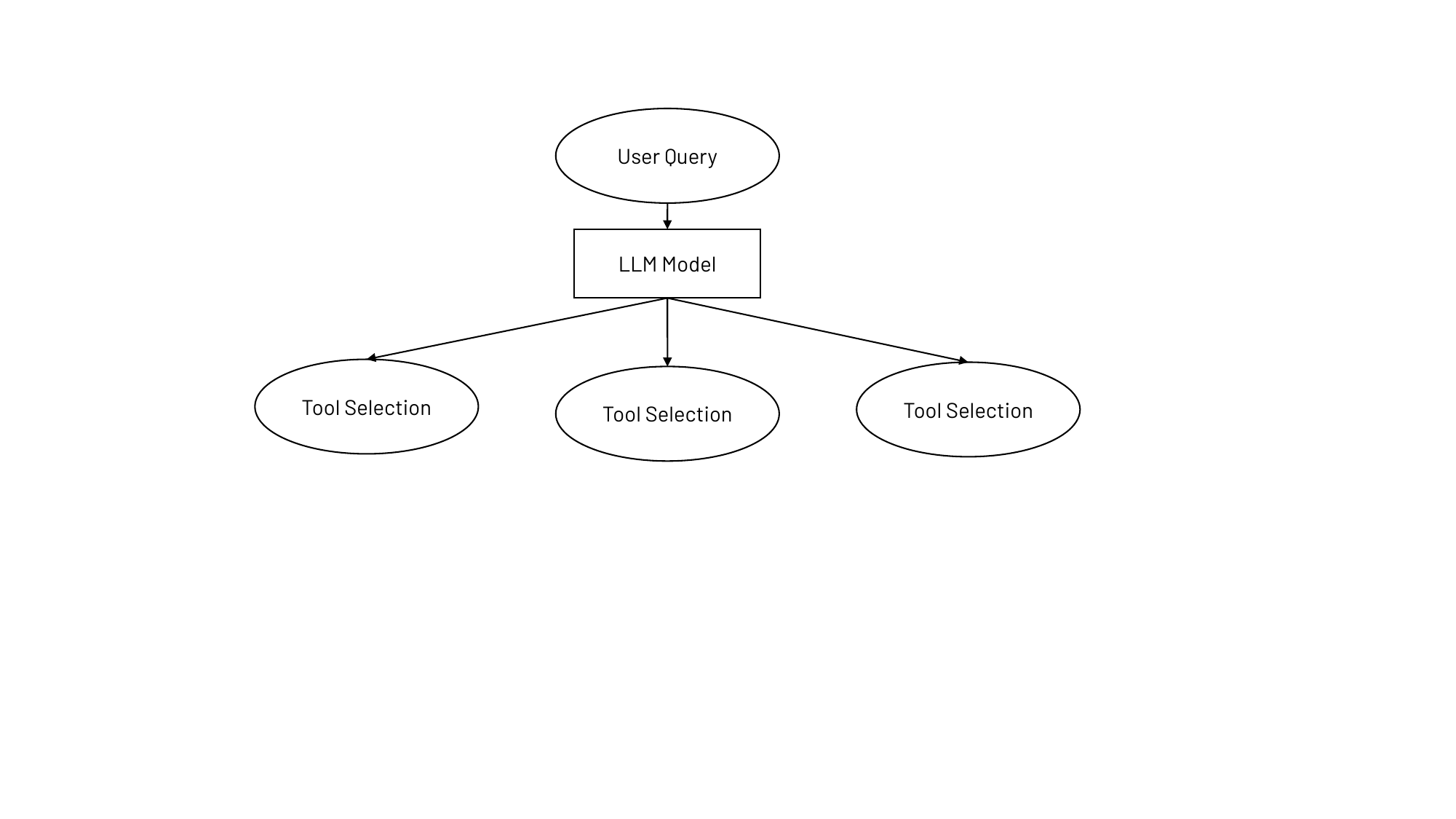

User Query
LLM Model
Tool Selection
Tool Selection
Tool Selection